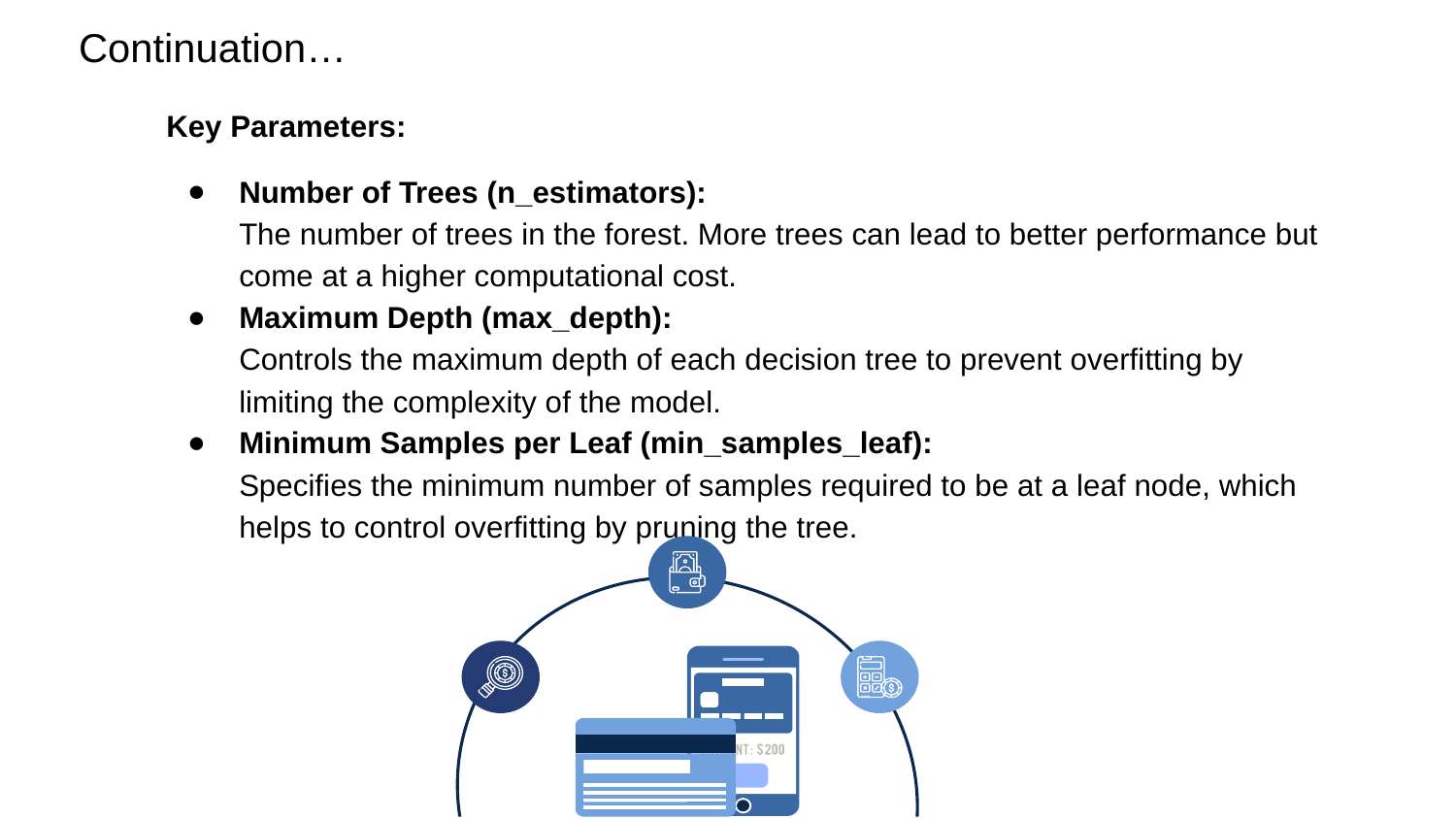

# Continuation…
Key Parameters:
Number of Trees (n_estimators):
The number of trees in the forest. More trees can lead to better performance but come at a higher computational cost.
Maximum Depth (max_depth):
Controls the maximum depth of each decision tree to prevent overfitting by limiting the complexity of the model.
Minimum Samples per Leaf (min_samples_leaf):
Specifies the minimum number of samples required to be at a leaf node, which helps to control overfitting by pruning the tree.